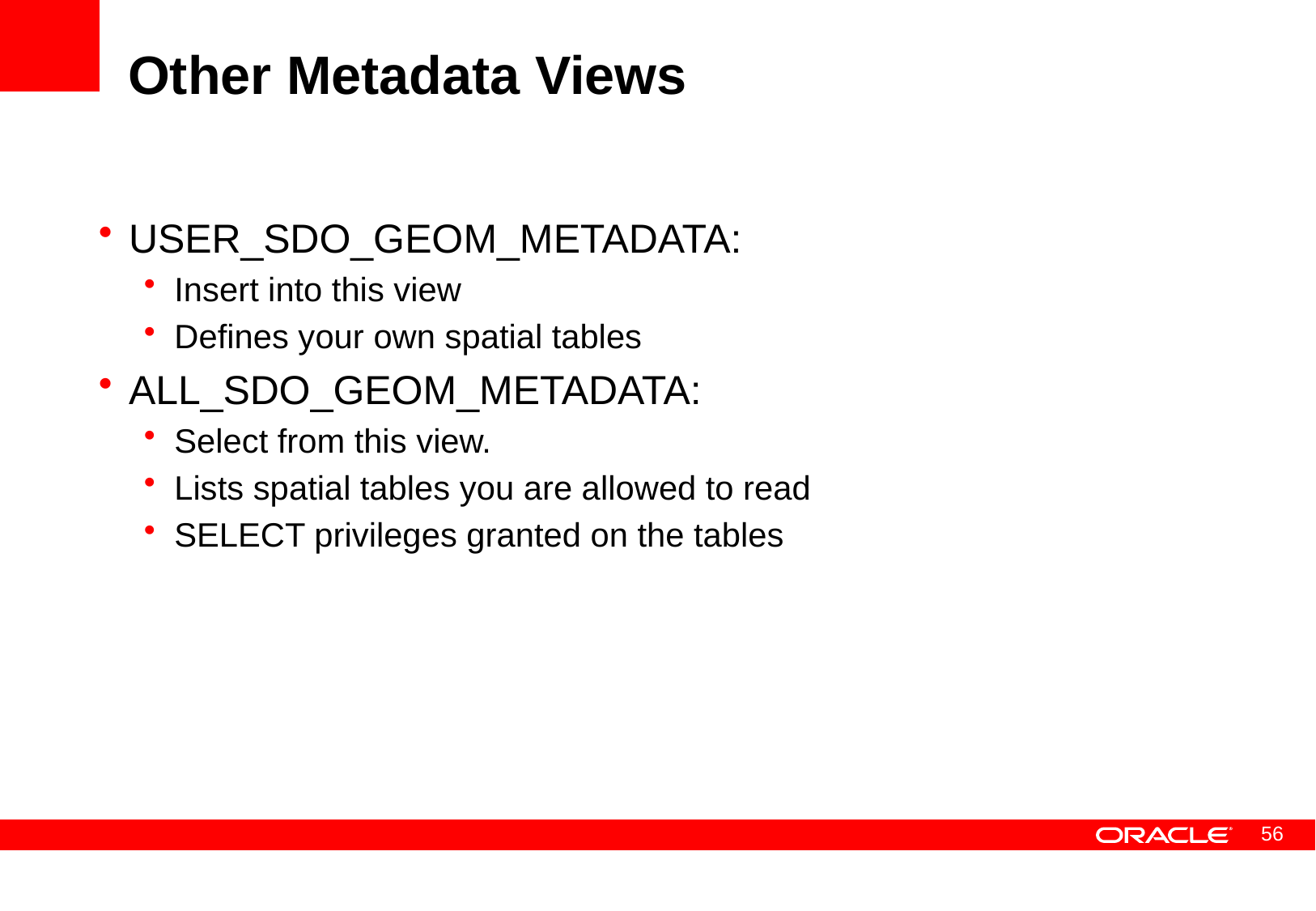

# Other Metadata Views
USER_SDO_GEOM_METADATA:
Insert into this view
Defines your own spatial tables
ALL_SDO_GEOM_METADATA:
Select from this view.
Lists spatial tables you are allowed to read
SELECT privileges granted on the tables